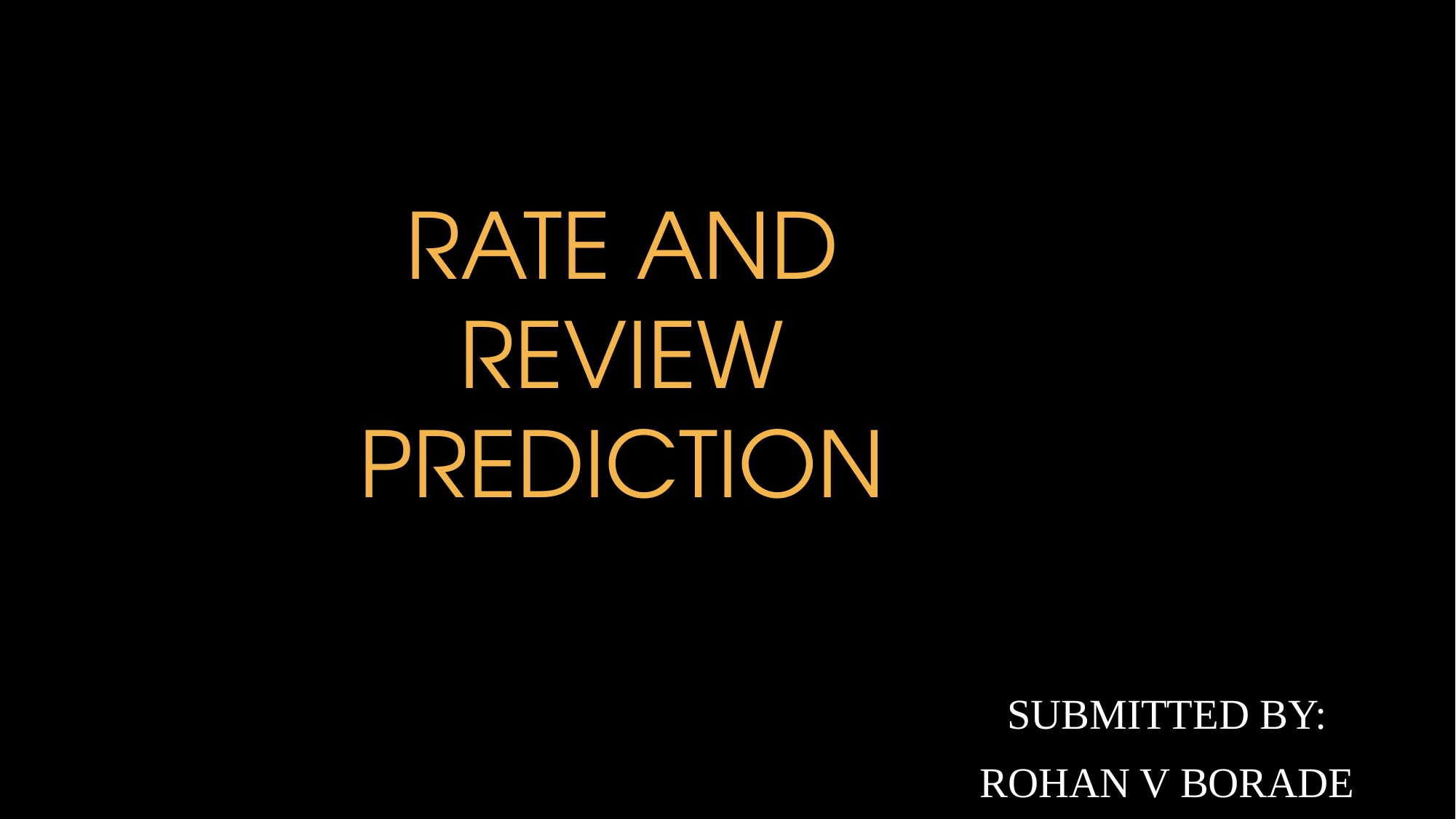

# Rate and Review Prediction
Submitted by:
Rohan V Borade